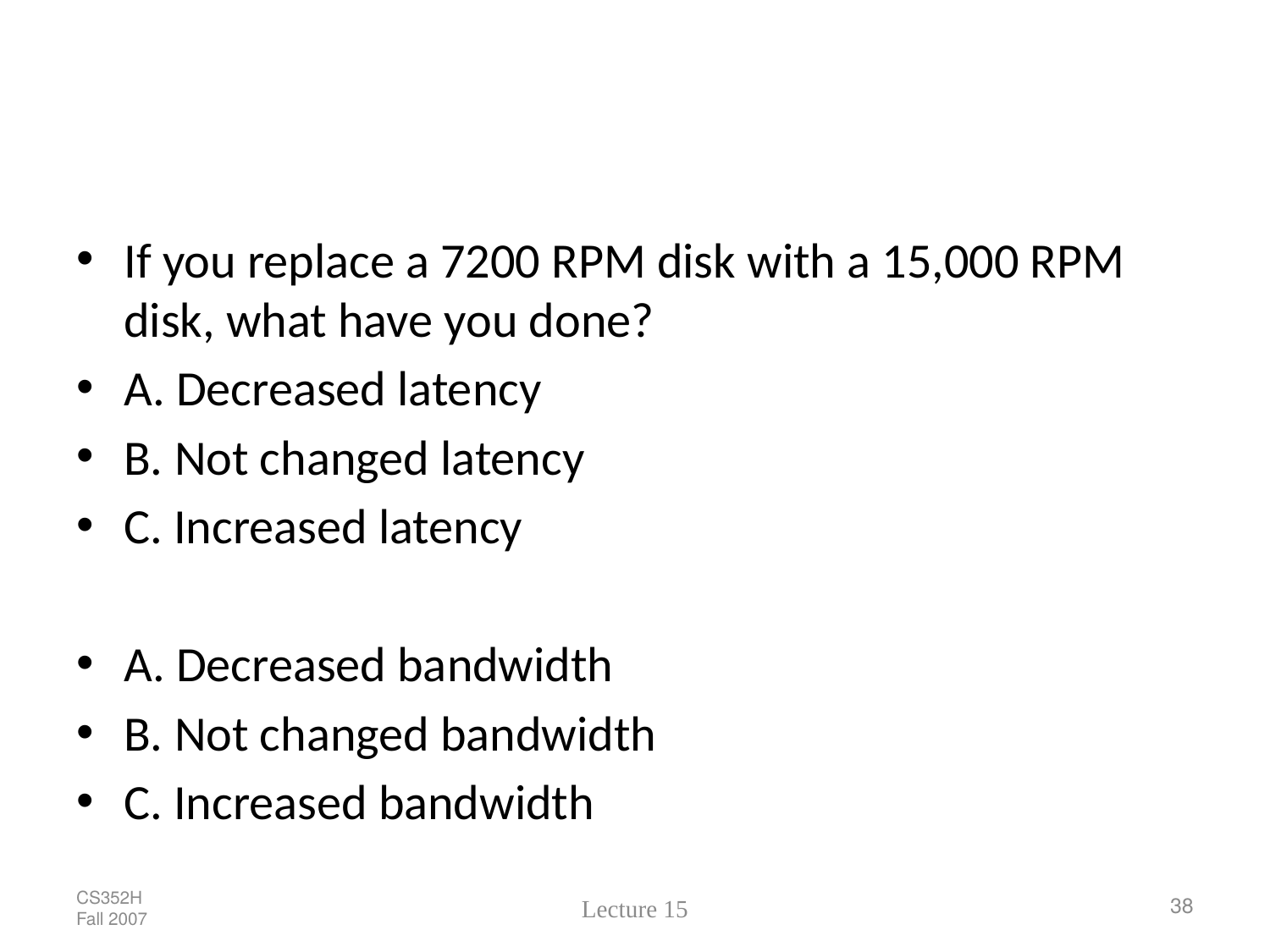

#
If you replace a 7200 RPM disk with a 15,000 RPM disk, what have you done?
A. Decreased latency
B. Not changed latency
C. Increased latency

A. Decreased bandwidth
B. Not changed bandwidth
C. Increased bandwidth
CS352H
Fall 2007
Lecture 15
	         38